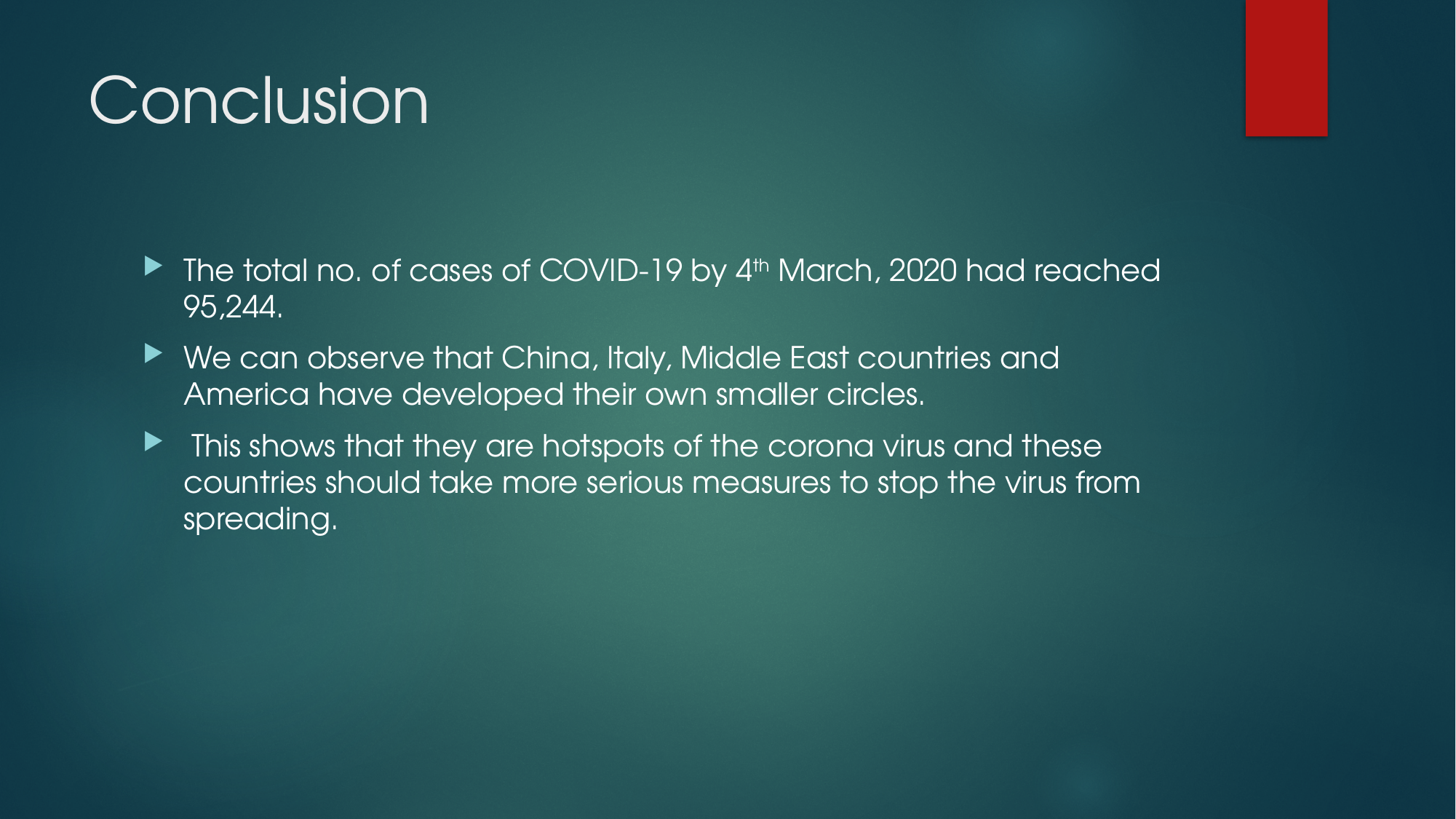

# Conclusion
The total no. of cases of COVID-19 by 4th March, 2020 had reached 95,244.
We can observe that China, Italy, Middle East countries and America have developed their own smaller circles.
 This shows that they are hotspots of the corona virus and these countries should take more serious measures to stop the virus from spreading.